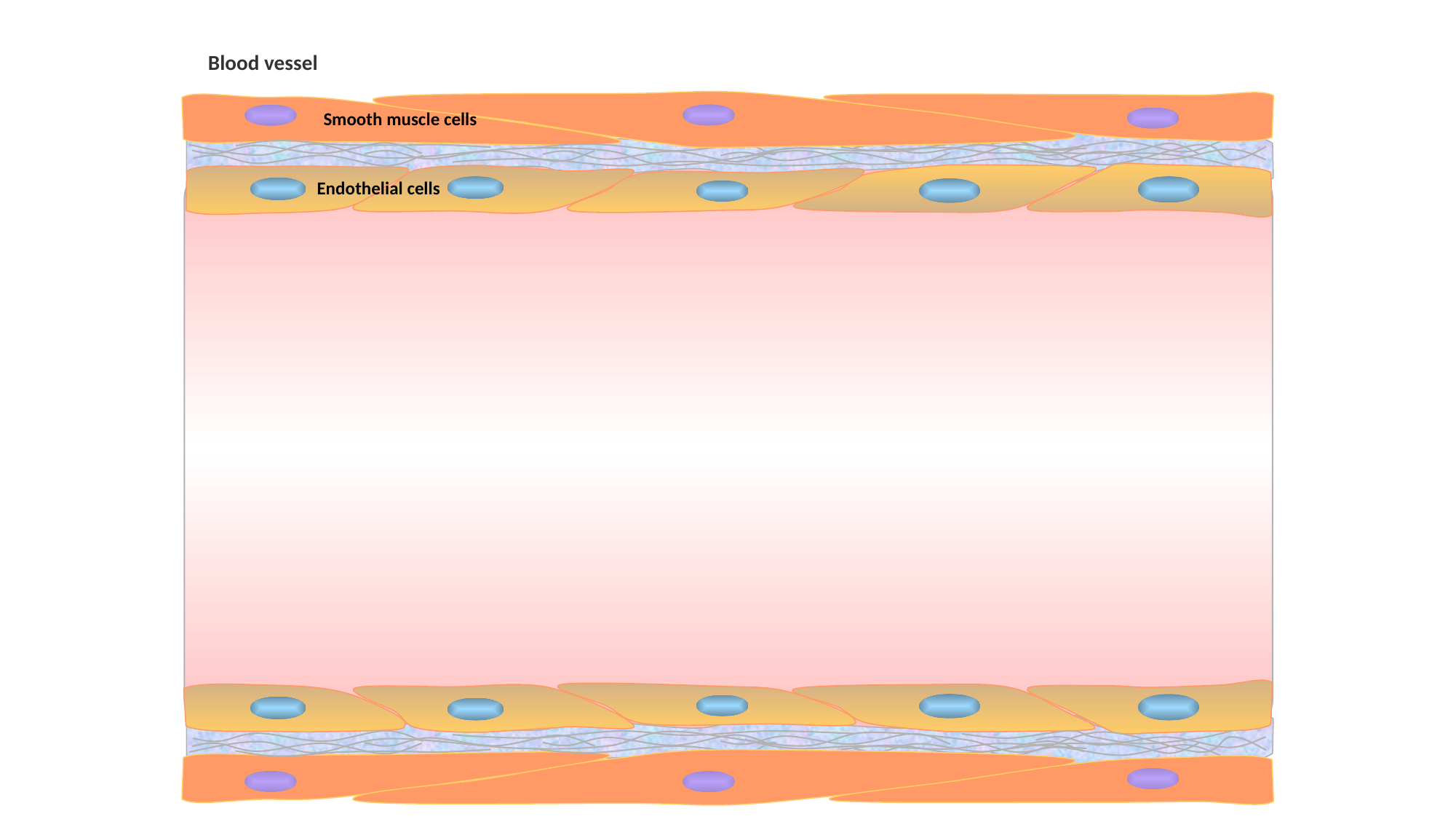

Blood vessel

Smooth muscle cells
Endothelial cells